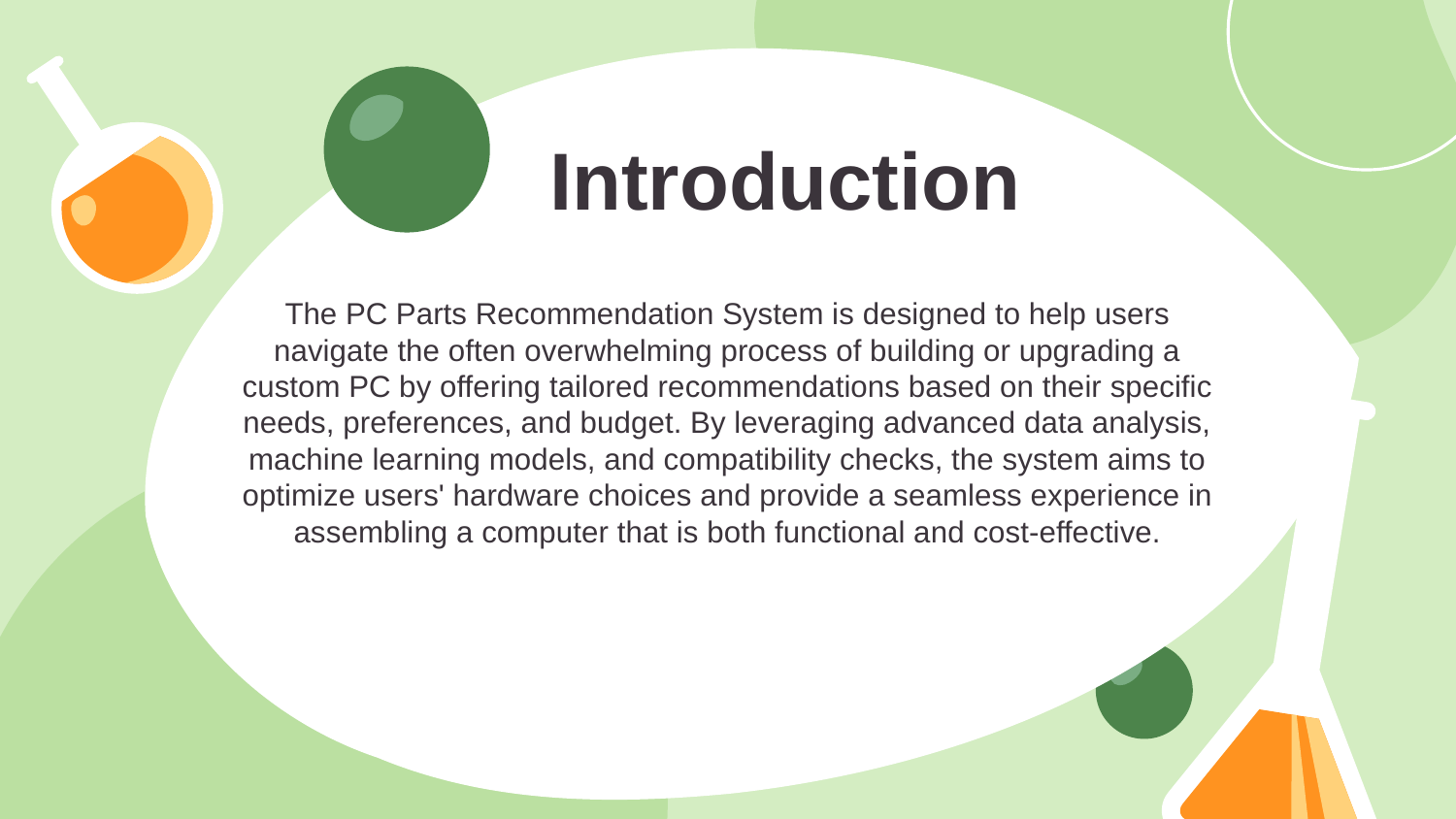

# Introduction
The PC Parts Recommendation System is designed to help users navigate the often overwhelming process of building or upgrading a custom PC by offering tailored recommendations based on their specific needs, preferences, and budget. By leveraging advanced data analysis, machine learning models, and compatibility checks, the system aims to optimize users' hardware choices and provide a seamless experience in assembling a computer that is both functional and cost-effective.